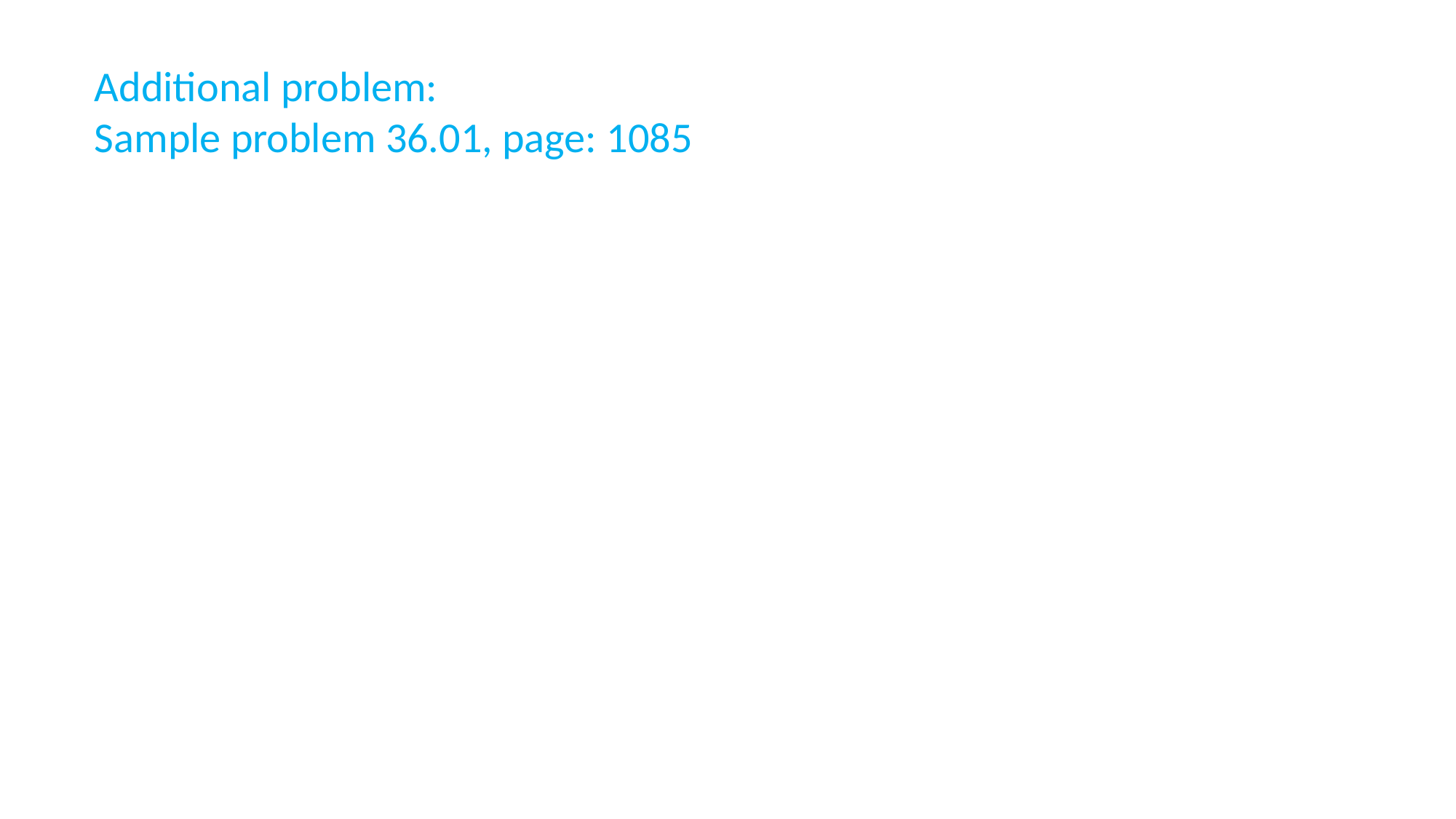

Additional problem:
Sample problem 36.01, page: 1085